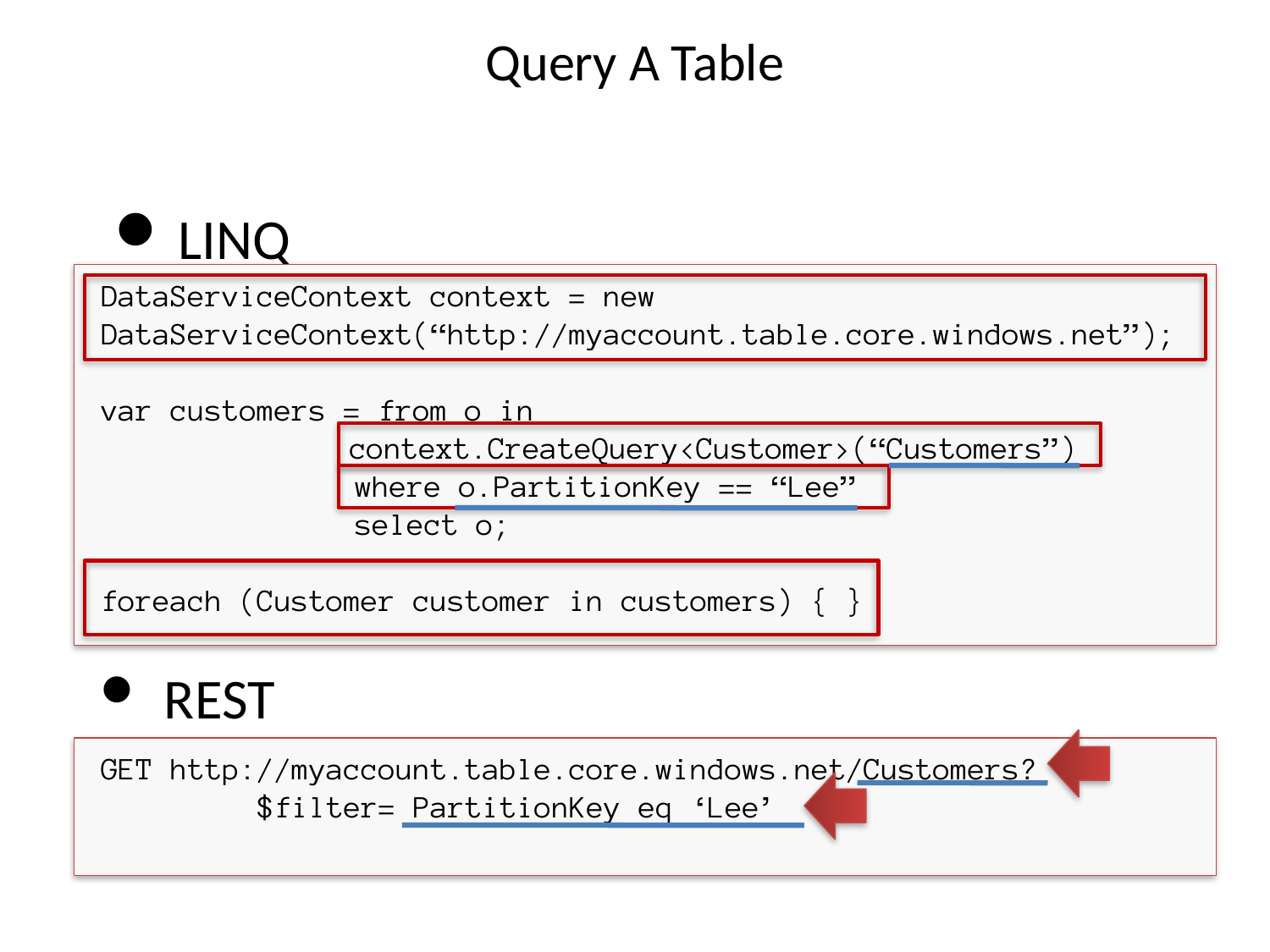

# Query A Table
LINQ

DataServiceContext context = new DataServiceContext(“http://myaccount.table.core.windows.net”);

var customers = from o in
	       context.CreateQuery<Customer>(“Customers”)
		where o.PartitionKey == “Lee”
		select o;

foreach (Customer customer in customers) { }

REST

GET http://myaccount.table.core.windows.net/Customers?
         $filter= PartitionKey eq ‘Lee’